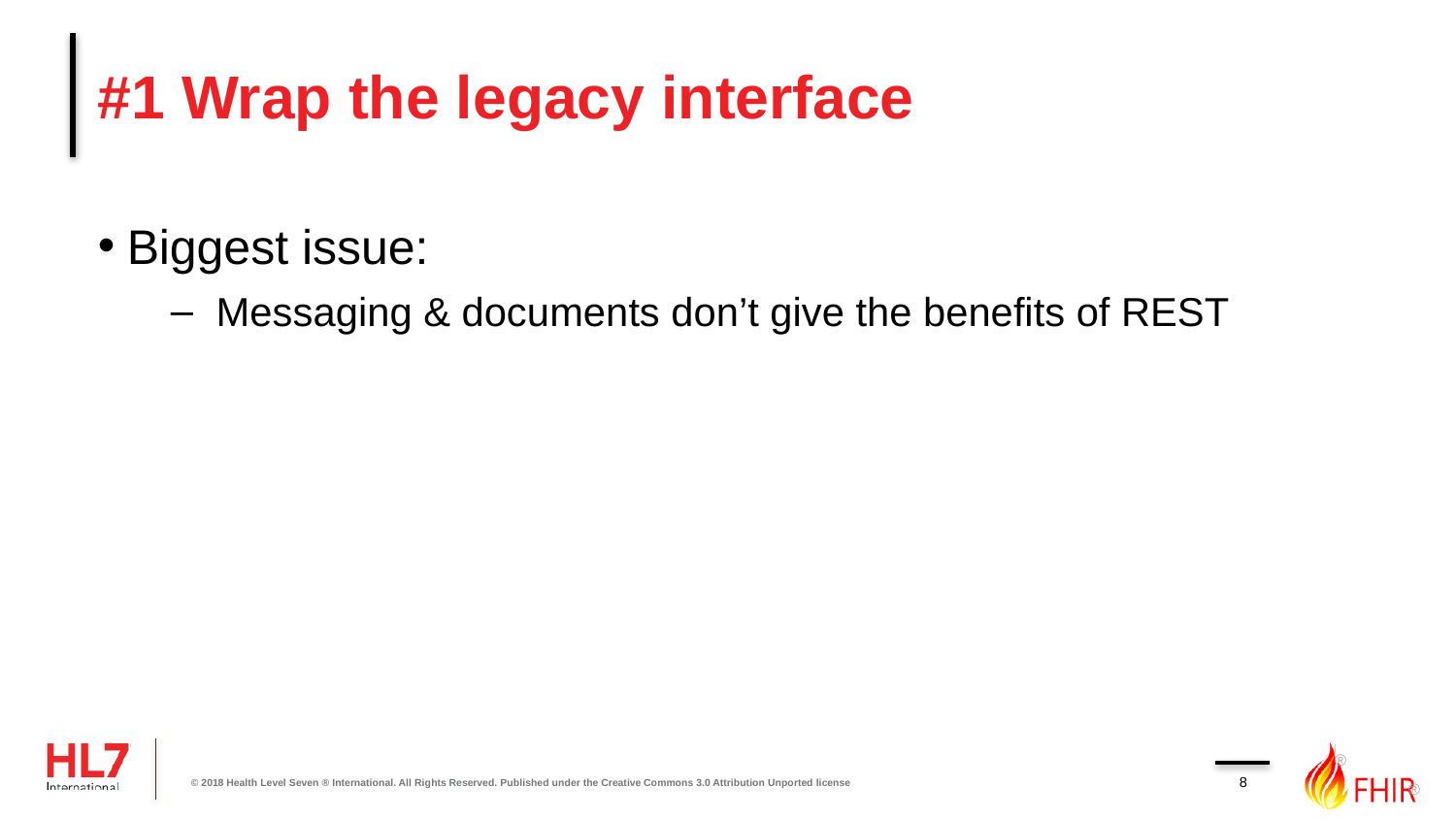

# #1 Wrap the legacy interface
Biggest issue:
Messaging & documents don’t give the benefits of REST
8
© 2018 Health Level Seven ® International. All Rights Reserved. Published under the Creative Commons 3.0 Attribution Unported license